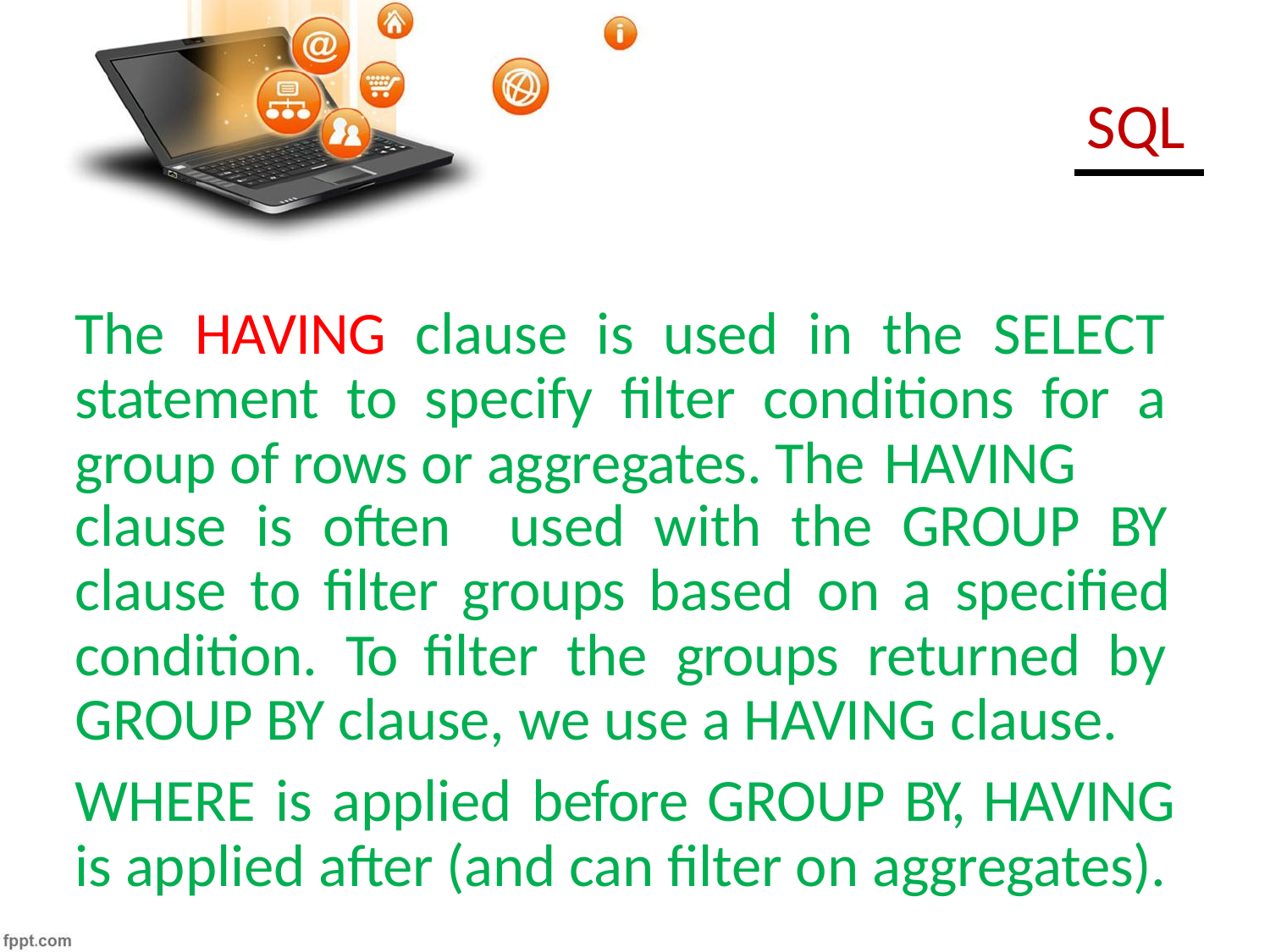

SQL

The HAVING clause is used in the SELECT  statement to specify filter conditions for a  group of rows or aggregates. The HAVING
clause is often  used with the GROUP BY  clause to filter groups based on a specified  condition. To filter the groups returned by  GROUP BY clause, we use a HAVING clause.
WHERE is applied before GROUP BY, HAVING  is applied after (and can filter on aggregates).